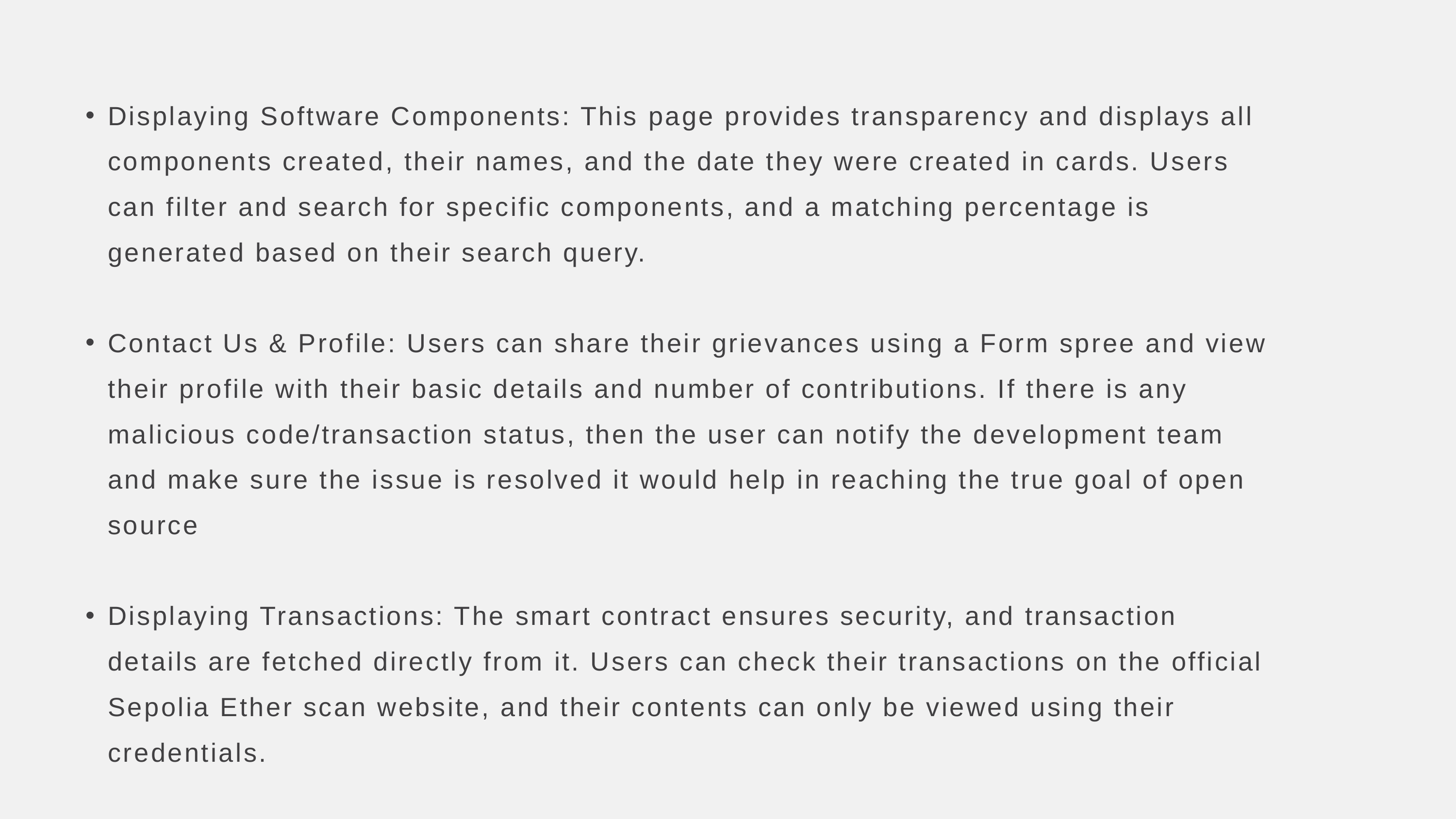

Displaying Software Components: This page provides transparency and displays all components created, their names, and the date they were created in cards. Users can filter and search for specific components, and a matching percentage is generated based on their search query.

Contact Us & Profile: Users can share their grievances using a Form spree and view their profile with their basic details and number of contributions. If there is any malicious code/transaction status, then the user can notify the development team and make sure the issue is resolved it would help in reaching the true goal of open source

Displaying Transactions: The smart contract ensures security, and transaction details are fetched directly from it. Users can check their transactions on the official Sepolia Ether scan website, and their contents can only be viewed using their credentials.